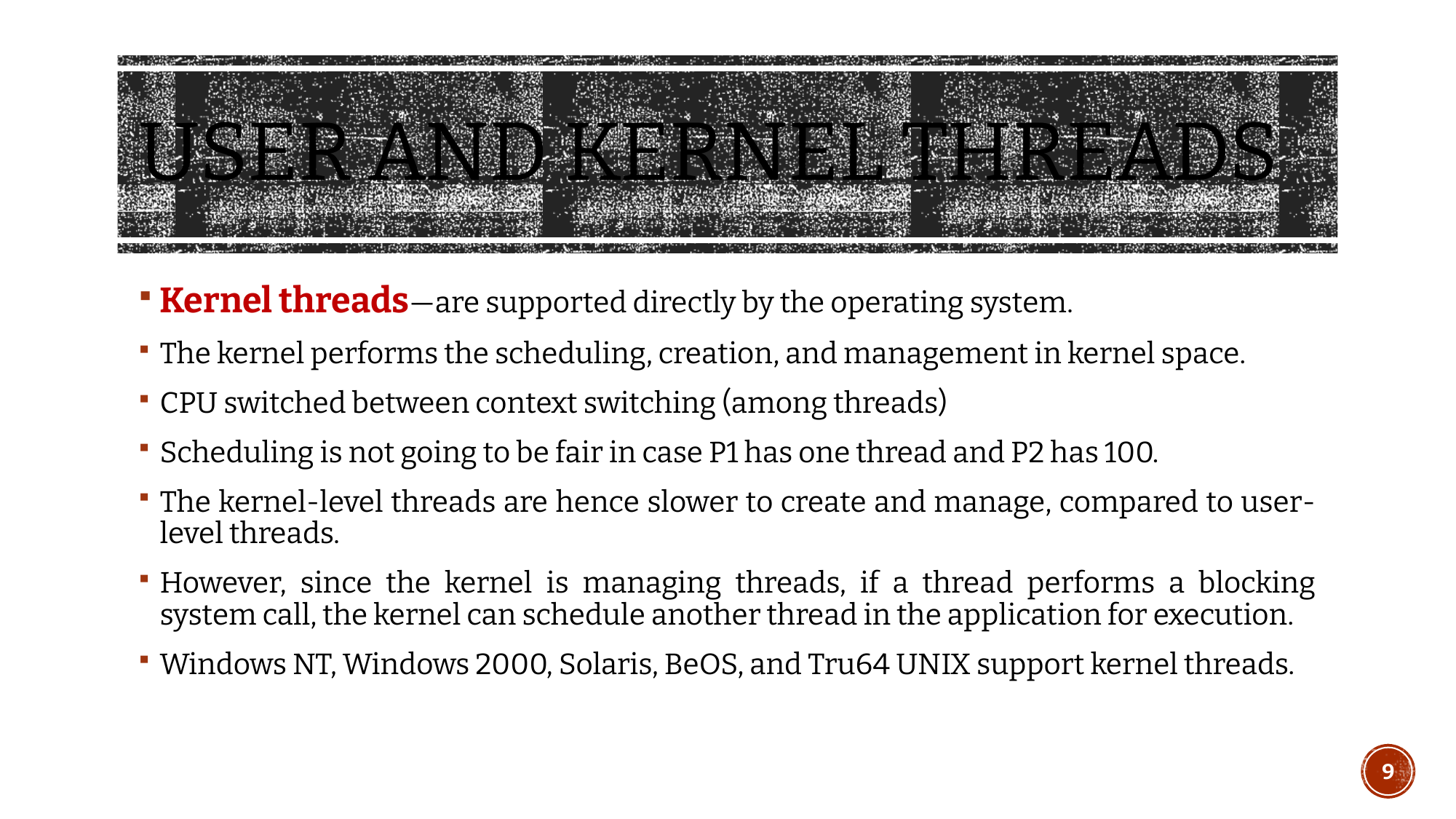

# User and Kernel Threads

Kernel threads—are supported directly by the operating system.
The kernel performs the scheduling, creation, and management in kernel space.
CPU switched between context switching (among threads)
Scheduling is not going to be fair in case P1 has one thread and P2 has 100.
The kernel-level threads are hence slower to create and manage, compared to user-level threads.
However, since the kernel is managing threads, if a thread performs a blocking system call, the kernel can schedule another thread in the application for execution.
Windows NT, Windows 2000, Solaris, BeOS, and Tru64 UNIX support kernel threads.

9